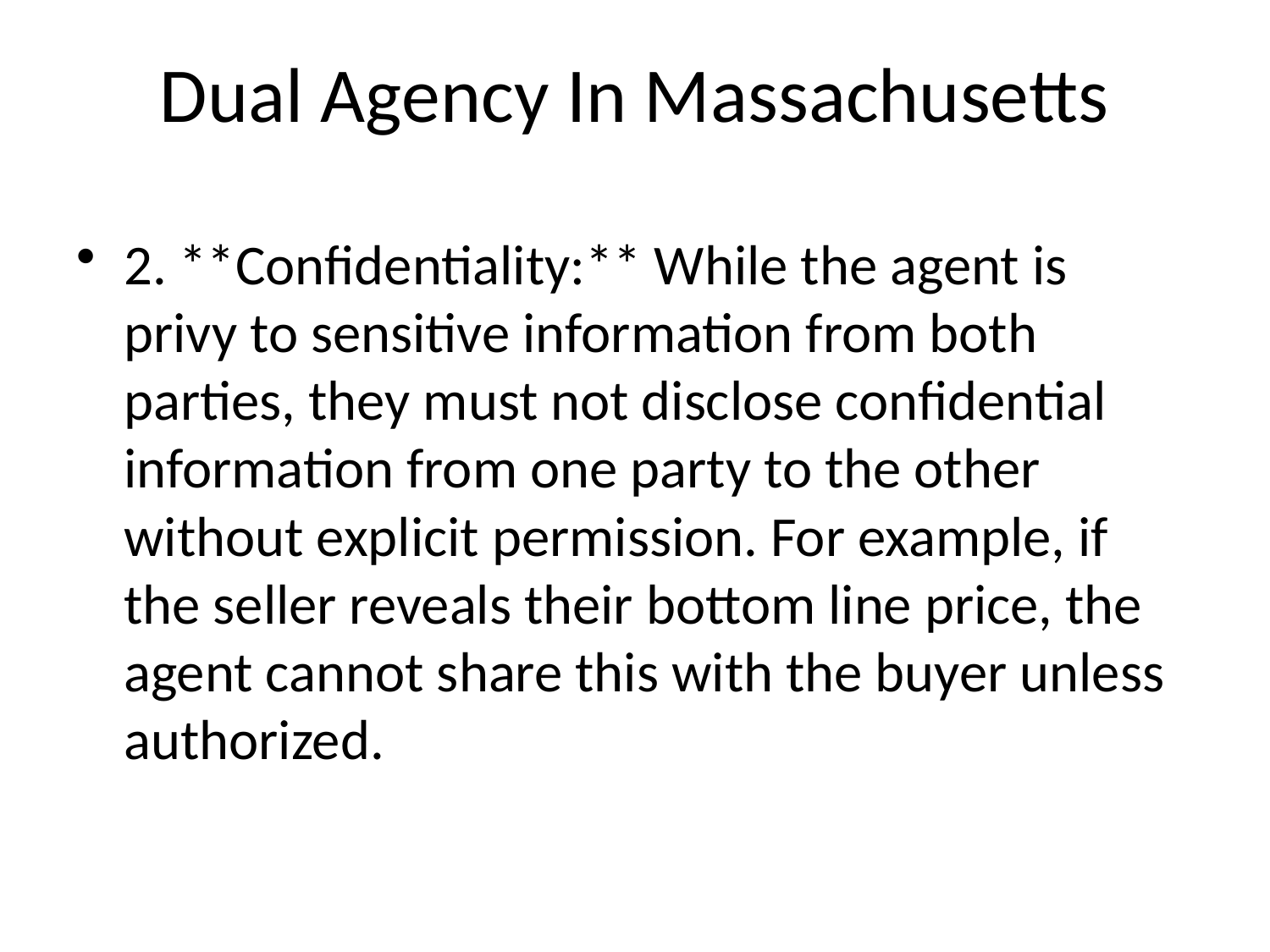

# Dual Agency In Massachusetts

2. **Confidentiality:** While the agent is privy to sensitive information from both parties, they must not disclose confidential information from one party to the other without explicit permission. For example, if the seller reveals their bottom line price, the agent cannot share this with the buyer unless authorized.